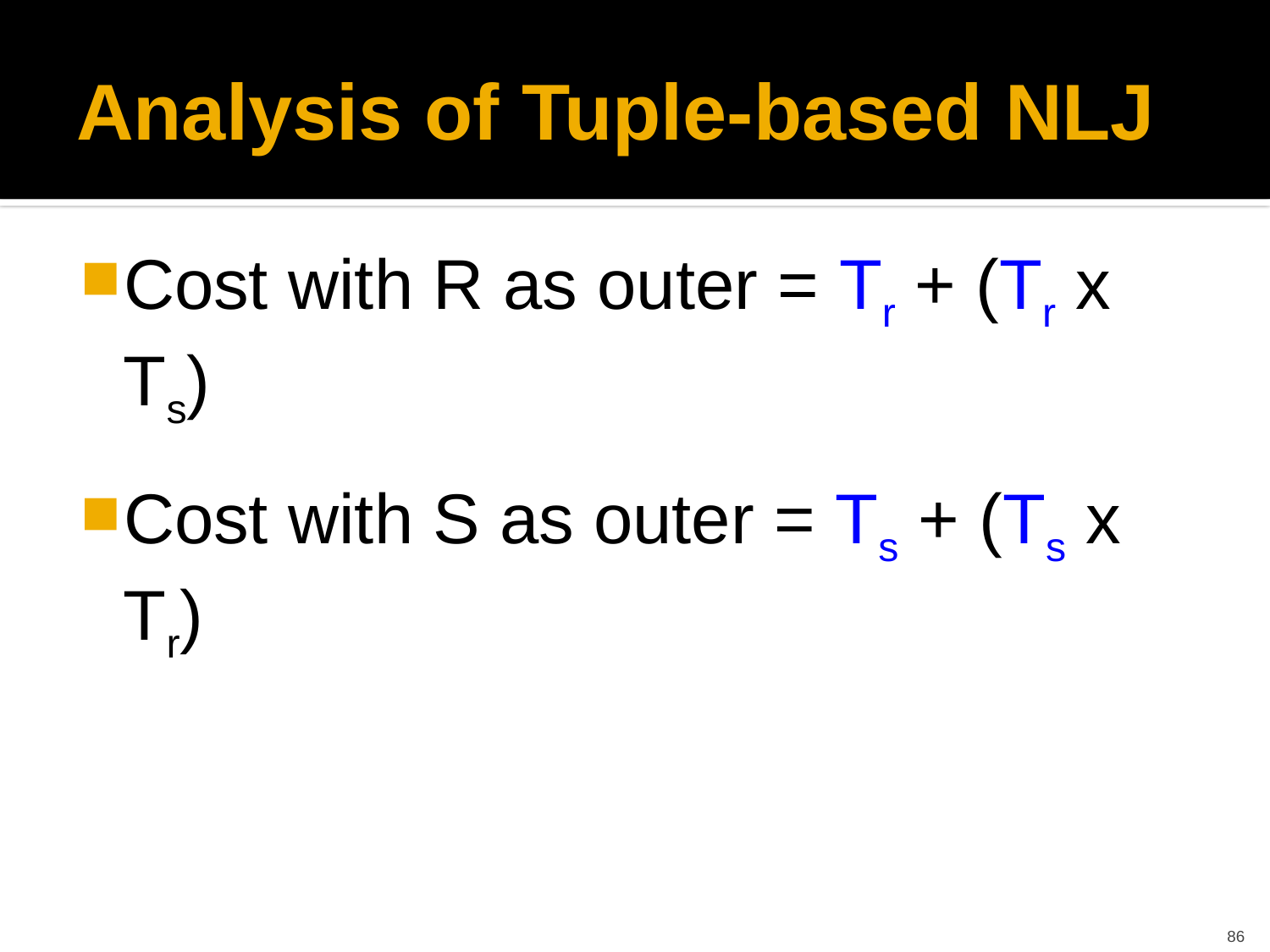

# Analysis of Tuple-based NLJ
Cost with R as outer = Tr + (Tr x Ts)
Cost with S as outer = Ts + (Ts x Tr)

86